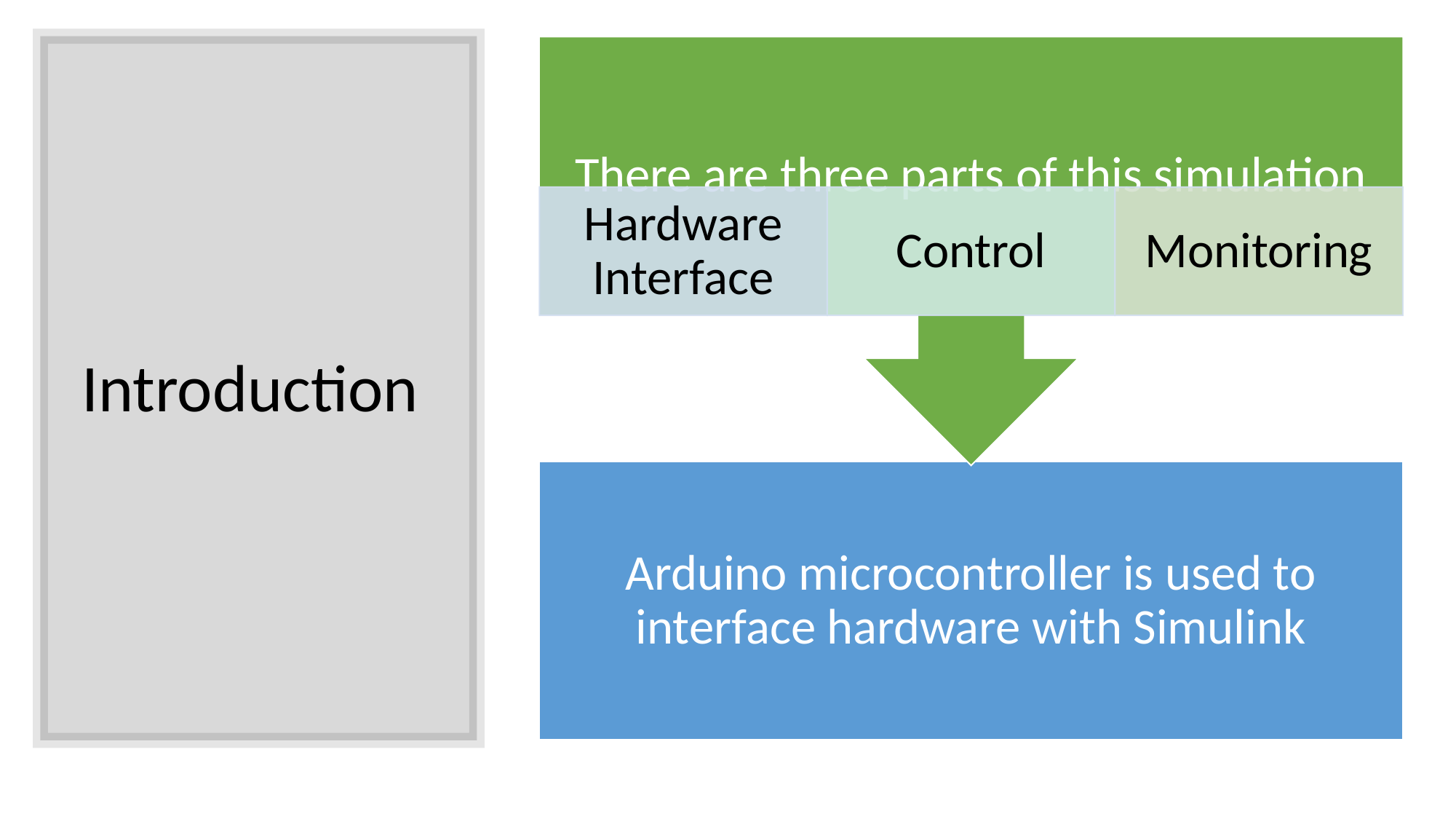

Arduino microcontroller is used to interface hardware with Simulink
There are three parts of this simulation
Hardware Interface
Control
Monitoring
# Introduction